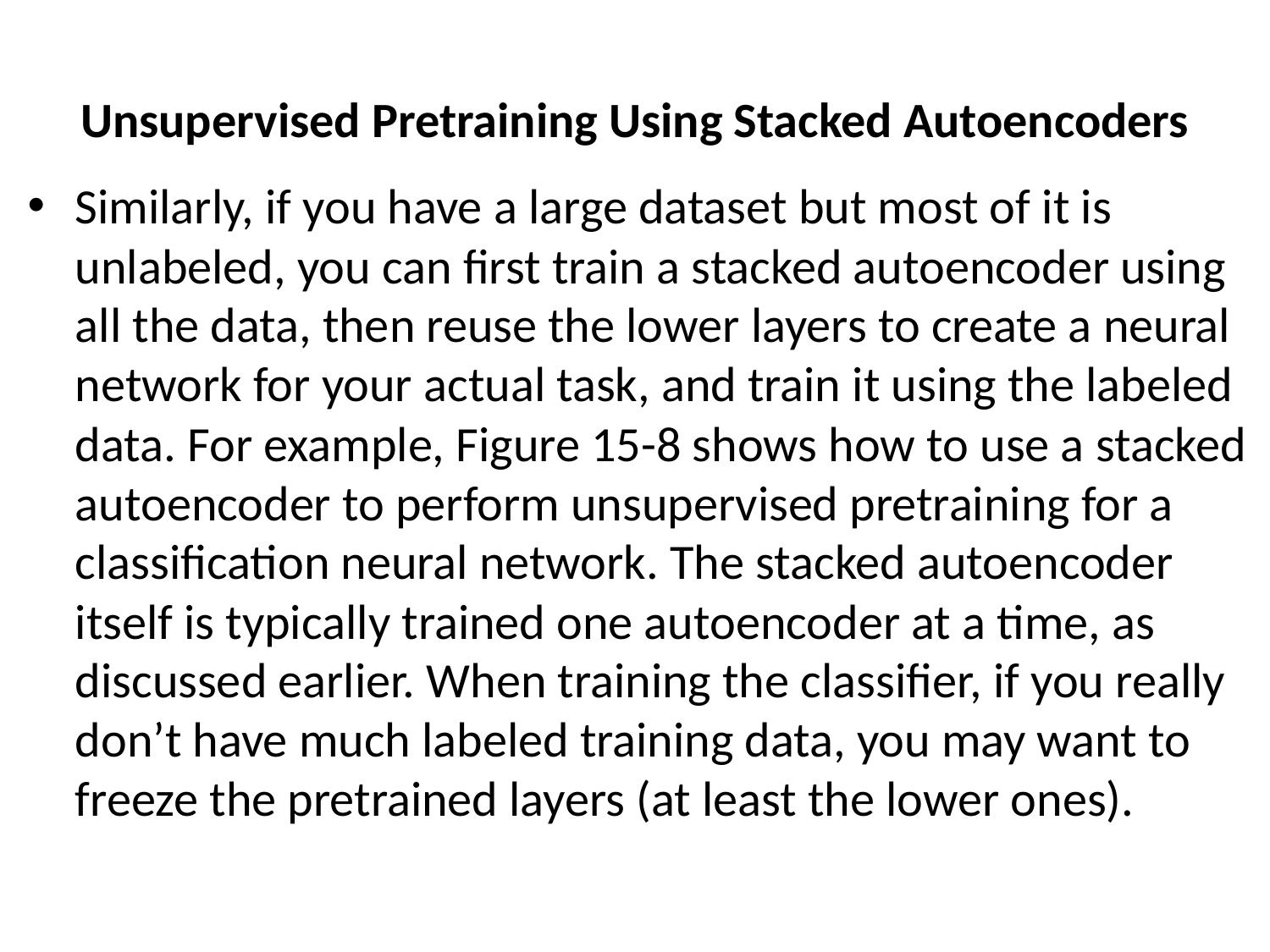

# Unsupervised Pretraining Using Stacked Autoencoders
Similarly, if you have a large dataset but most of it is unlabeled, you can first train a stacked autoencoder using all the data, then reuse the lower layers to create a neural network for your actual task, and train it using the labeled data. For example, Figure 15-8 shows how to use a stacked autoencoder to perform unsupervised pretraining for a classification neural network. The stacked autoencoder itself is typically trained one autoencoder at a time, as discussed earlier. When training the classifier, if you really don’t have much labeled training data, you may want to freeze the pretrained layers (at least the lower ones).